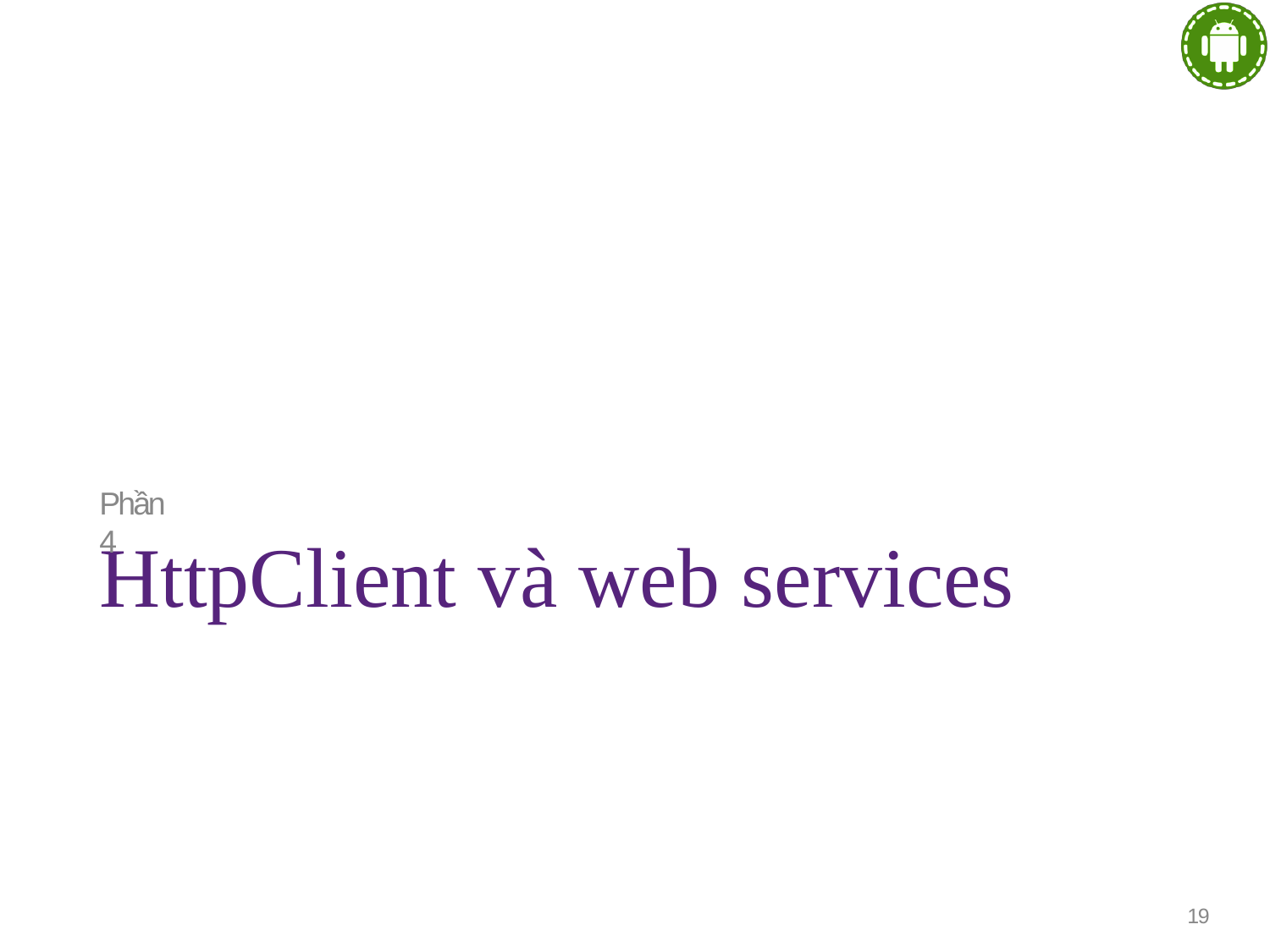

Phần 4
# HttpClient và web services
19